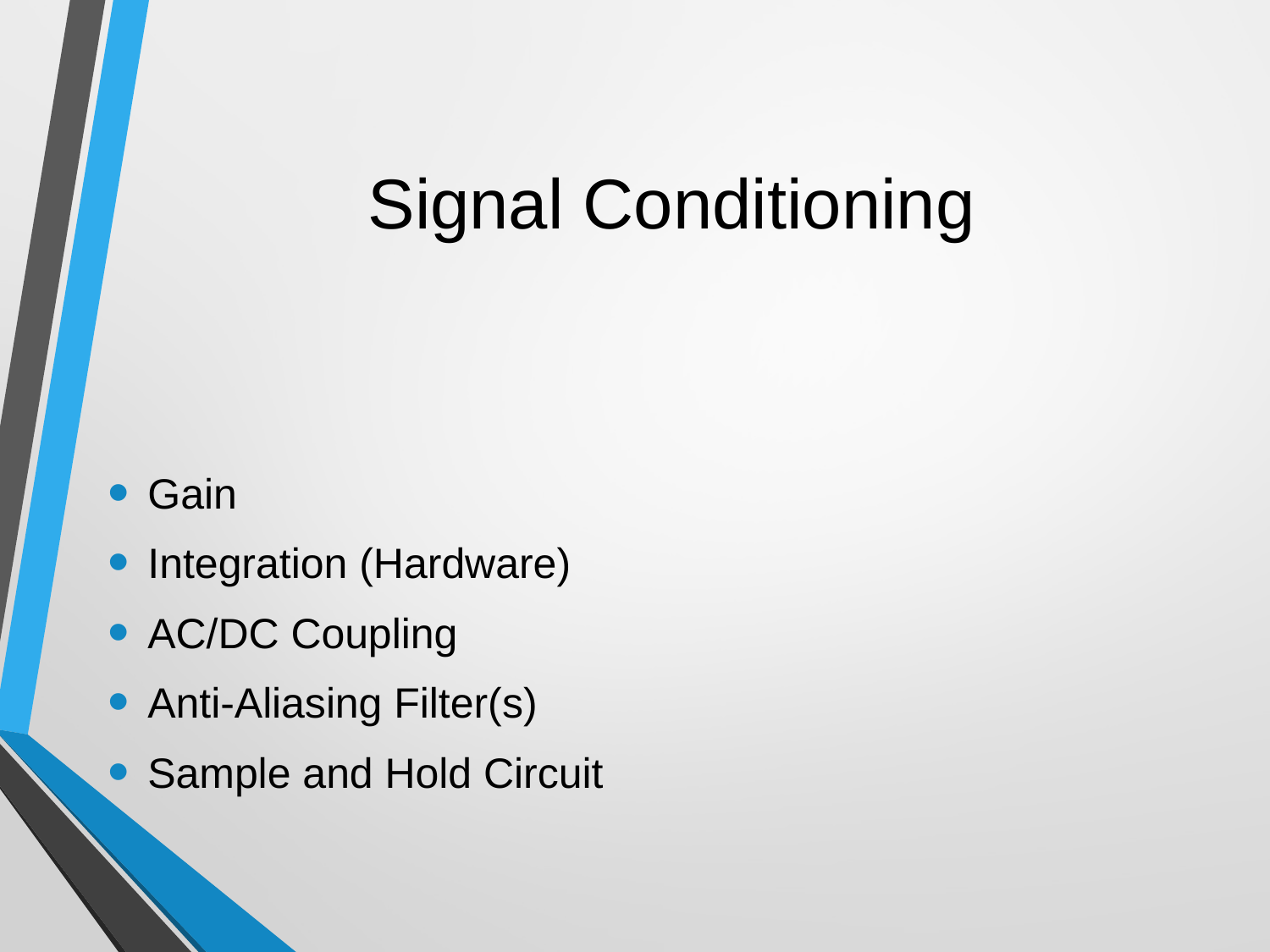

# Signal Conditioning
Gain
Integration (Hardware)
AC/DC Coupling
Anti-Aliasing Filter(s)
Sample and Hold Circuit